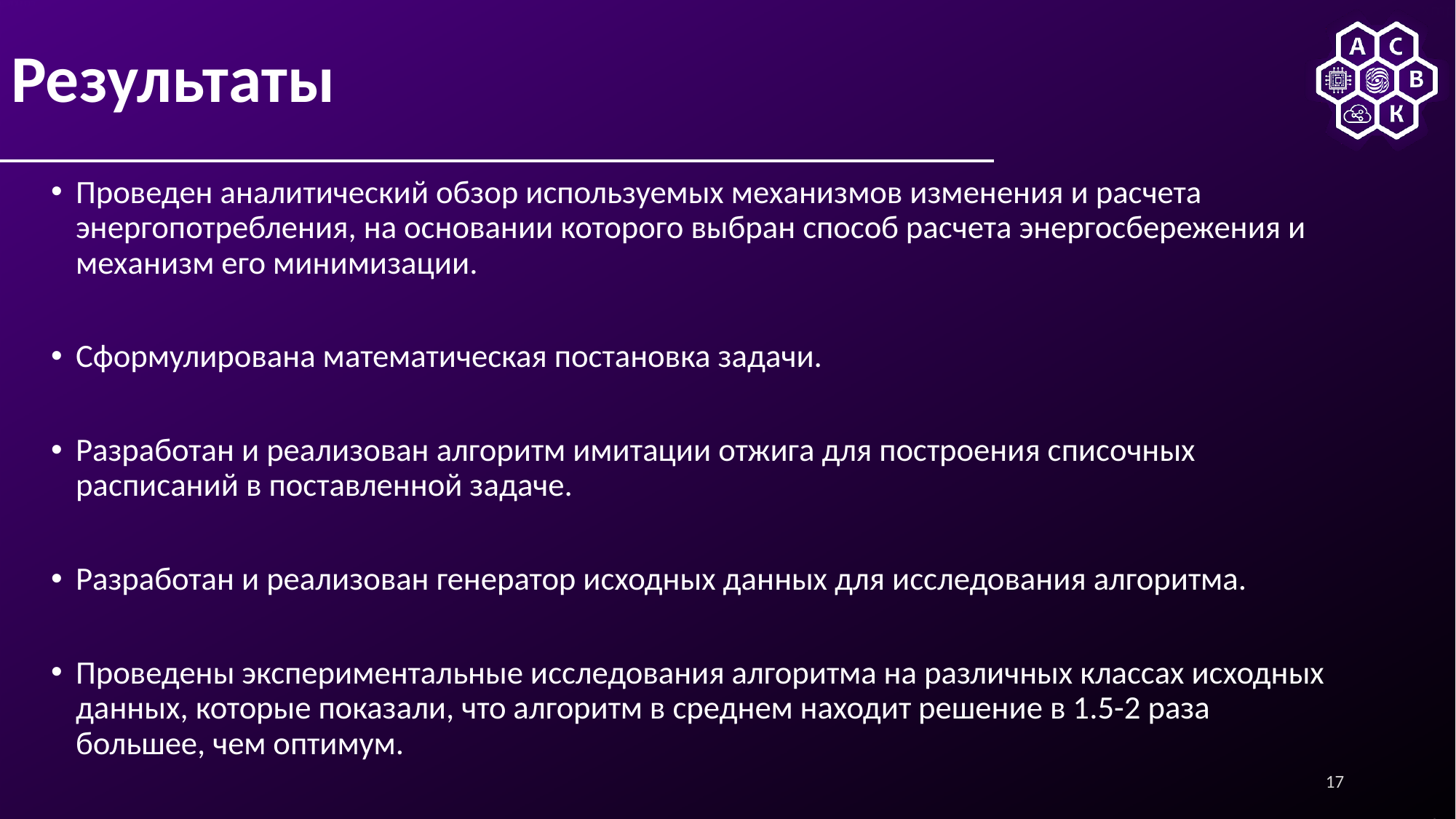

# Результаты
Проведен аналитический обзор используемых механизмов изменения и расчета энергопотребления, на основании которого выбран способ расчета энергосбережения и механизм его минимизации.

Сформулирована математическая постановка задачи.

Разработан и реализован алгоритм имитации отжига для построения списочных расписаний в поставленной задаче.

Разработан и реализован генератор исходных данных для исследования алгоритма.

Проведены экспериментальные исследования алгоритма на различных классах исходных данных, которые показали, что алгоритм в среднем находит решение в 1.5-2 раза большее, чем оптимум.

17